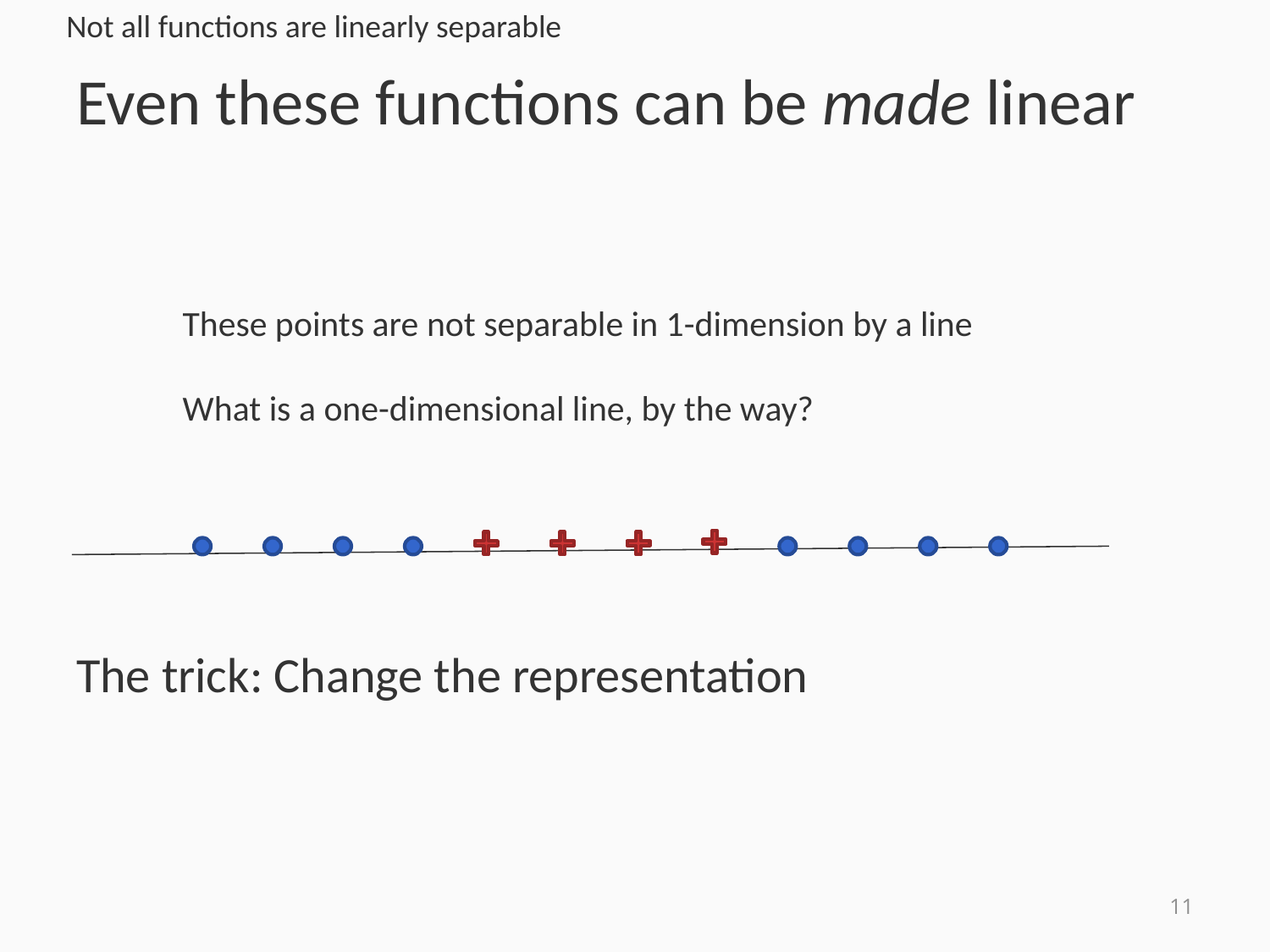

Not all functions are linearly separable
# Even these functions can be made linear

The trick: Change the representation
These points are not separable in 1-dimension by a line

What is a one-dimensional line, by the way?

11